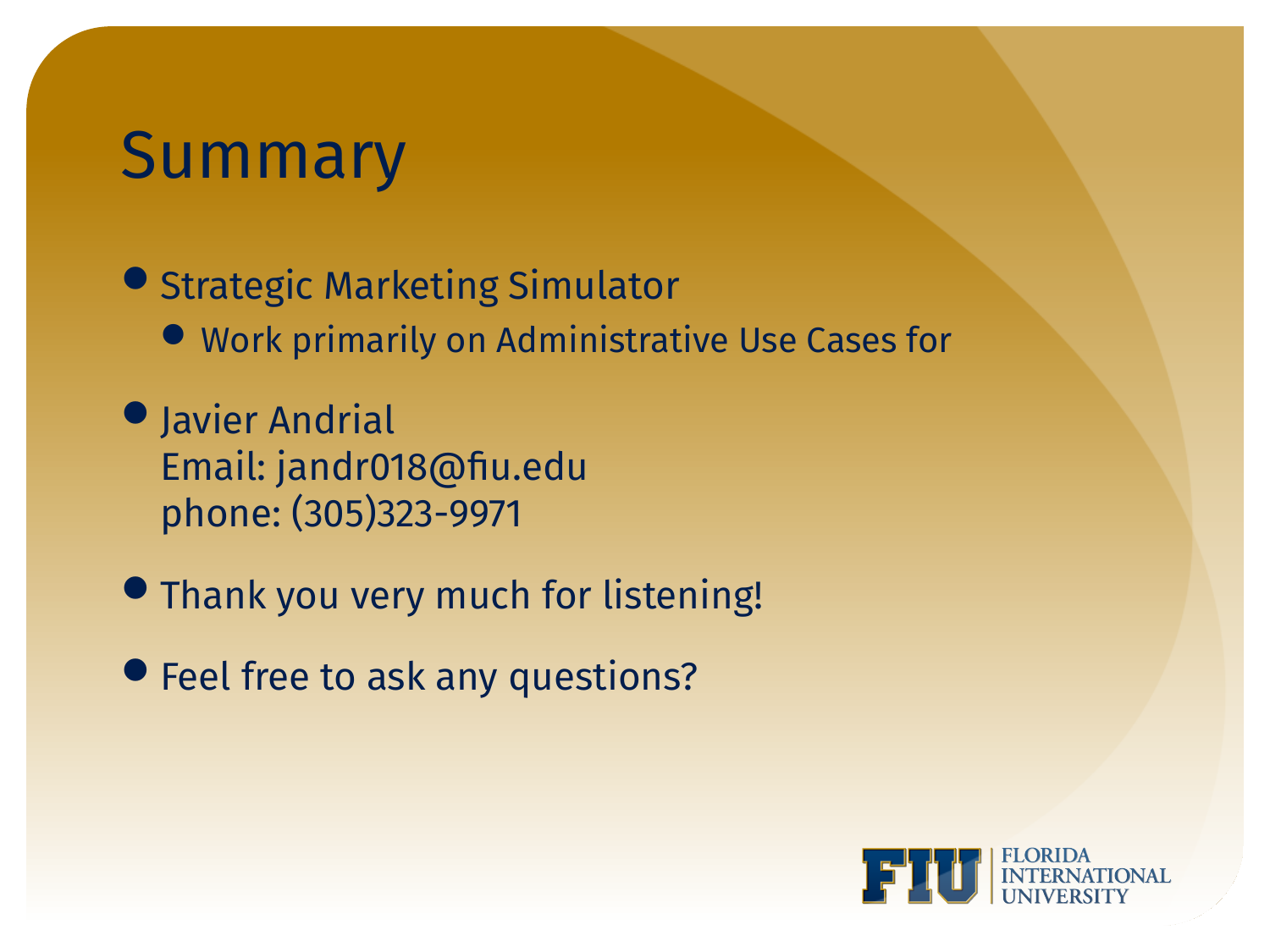

# Summary
Strategic Marketing Simulator
Work primarily on Administrative Use Cases for
Javier Andrial
Email: jandr018@fiu.edu
phone: (305)323-9971
Thank you very much for listening!
Feel free to ask any questions?